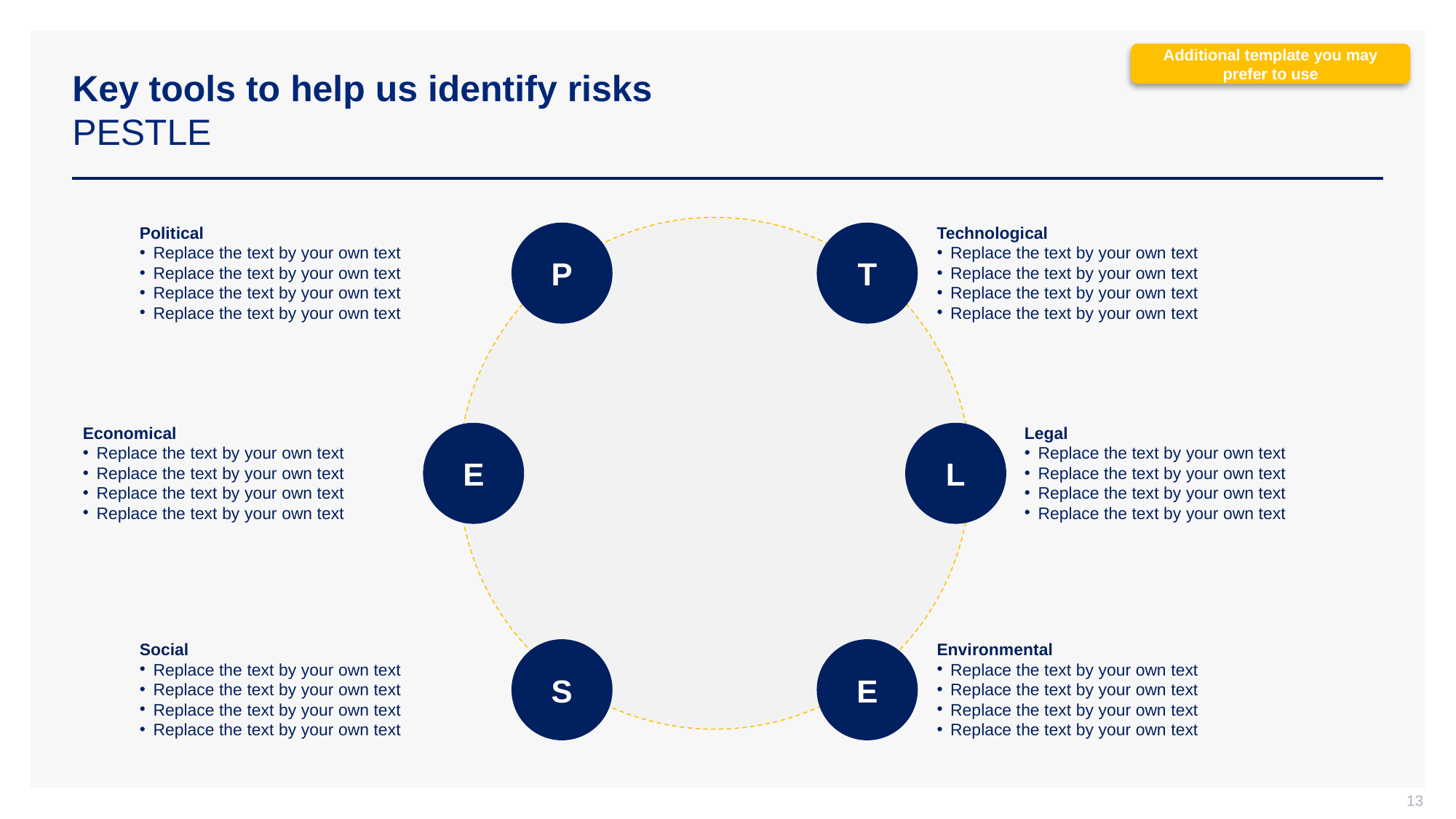

# Key tools to help us identify risks PESTLE
Additional template you may prefer to use
Political
Replace the text by your own text
Replace the text by your own text
Replace the text by your own text
Replace the text by your own text
Technological
Replace the text by your own text
Replace the text by your own text
Replace the text by your own text
Replace the text by your own text

P
T
Economical
Replace the text by your own text
Replace the text by your own text
Replace the text by your own text
Replace the text by your own text
Legal
Replace the text by your own text
Replace the text by your own text
Replace the text by your own text
Replace the text by your own text
E
L
Social
Replace the text by your own text
Replace the text by your own text
Replace the text by your own text
Replace the text by your own text
Environmental
Replace the text by your own text
Replace the text by your own text
Replace the text by your own text
Replace the text by your own text
S
E
13